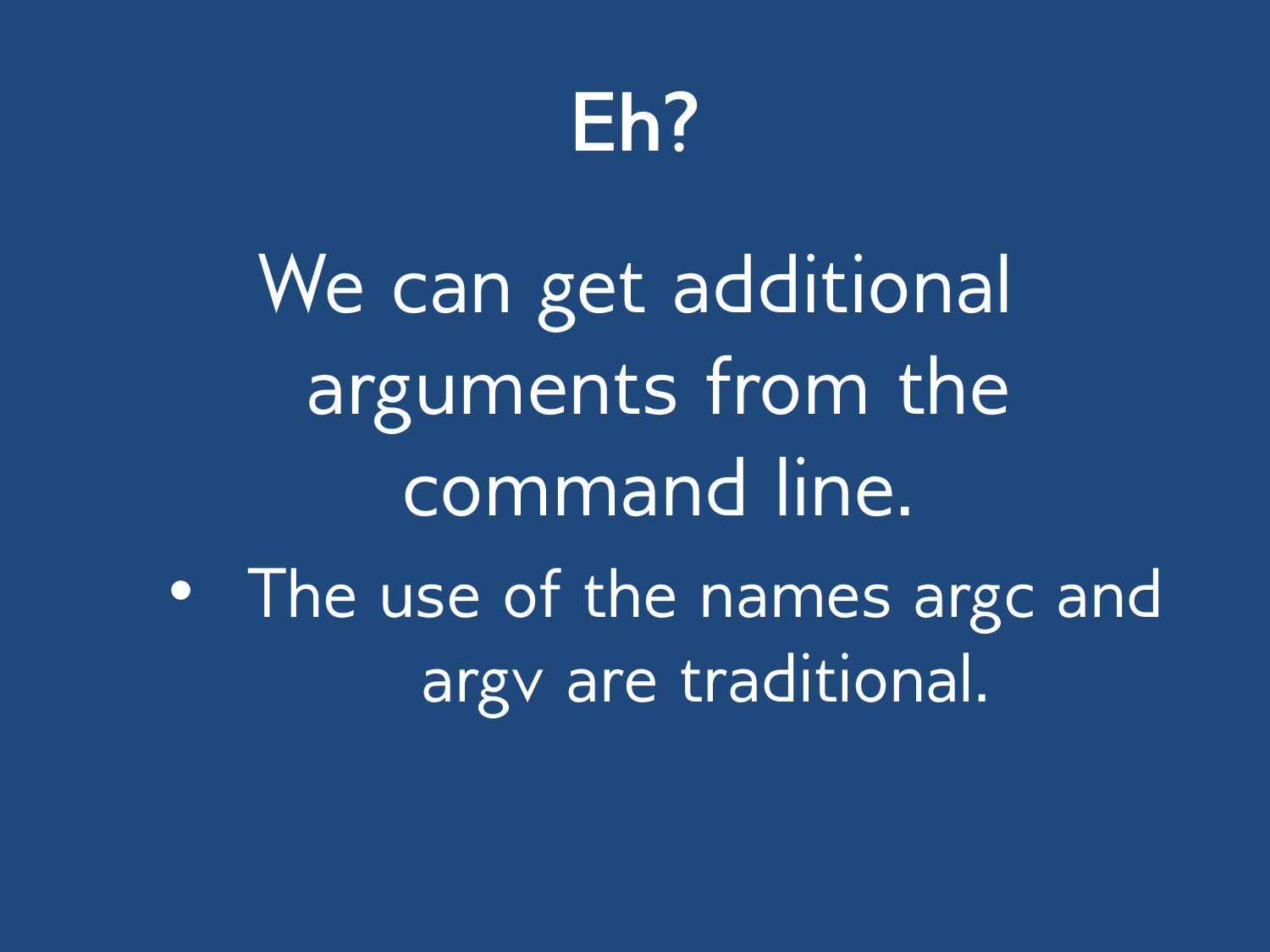

# Eh?
We can get additional arguments from the command line.
The use of the names argc and argv are traditional.